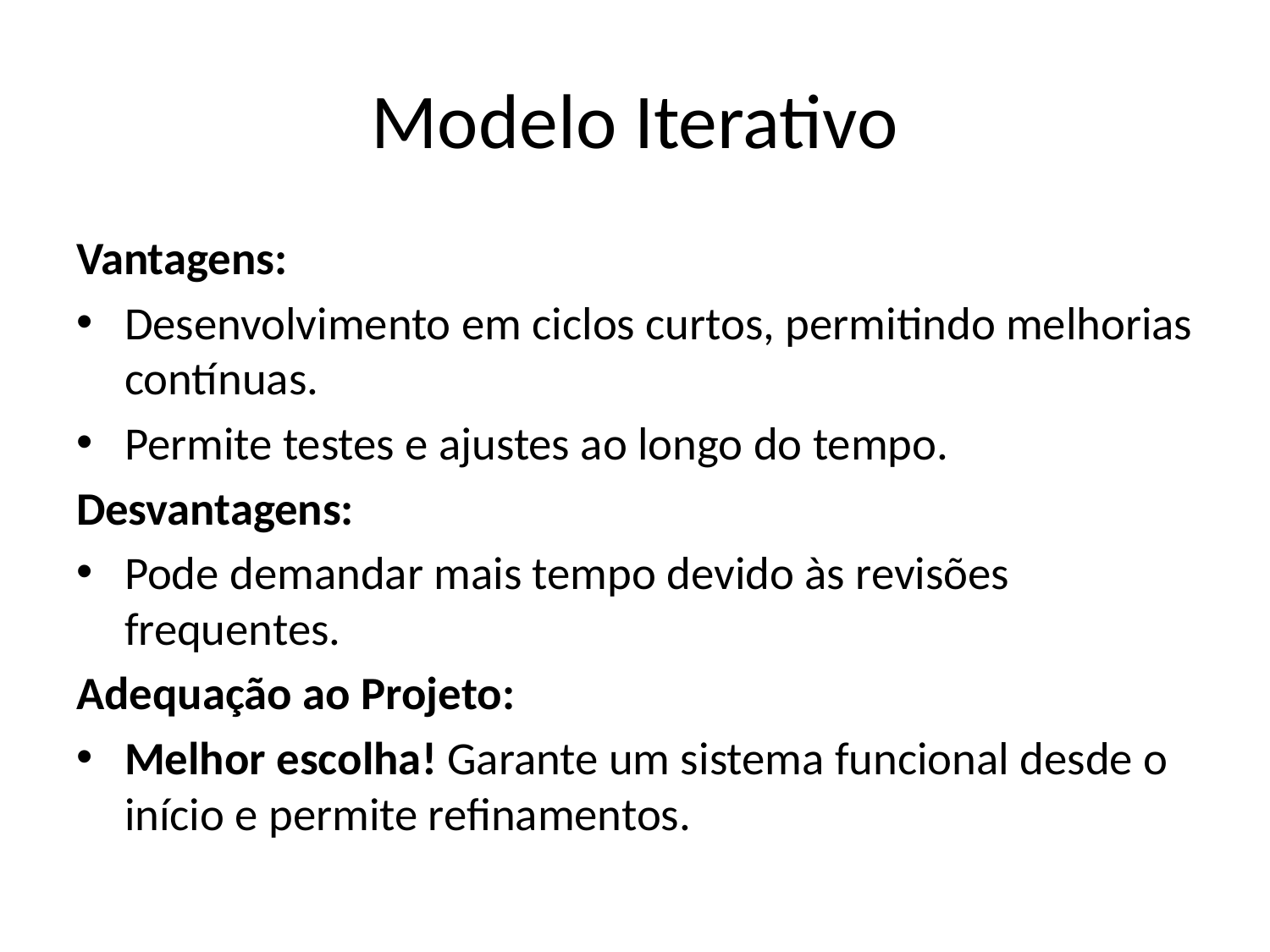

# Modelo Iterativo
Vantagens:
Desenvolvimento em ciclos curtos, permitindo melhorias contínuas.
Permite testes e ajustes ao longo do tempo.
Desvantagens:
Pode demandar mais tempo devido às revisões frequentes.
Adequação ao Projeto:
Melhor escolha! Garante um sistema funcional desde o início e permite refinamentos.